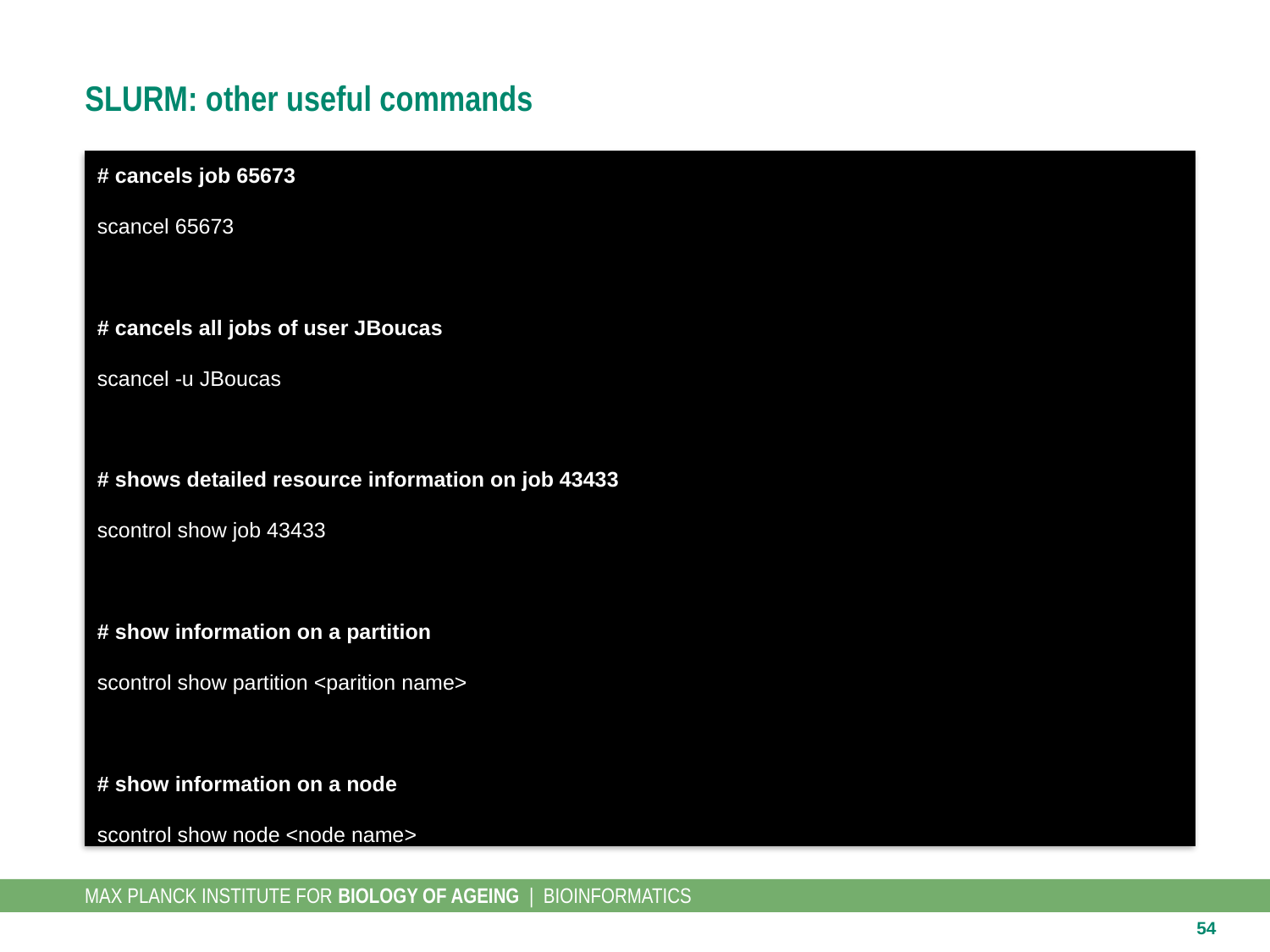

# SLURM: other useful commands
# cancels job 65673
scancel 65673

# cancels all jobs of user JBoucas
scancel -u JBoucas

# shows detailed resource information on job 43433
scontrol show job 43433

# show information on a partition
scontrol show partition <parition name>

# show information on a node
scontrol show node <node name>

54